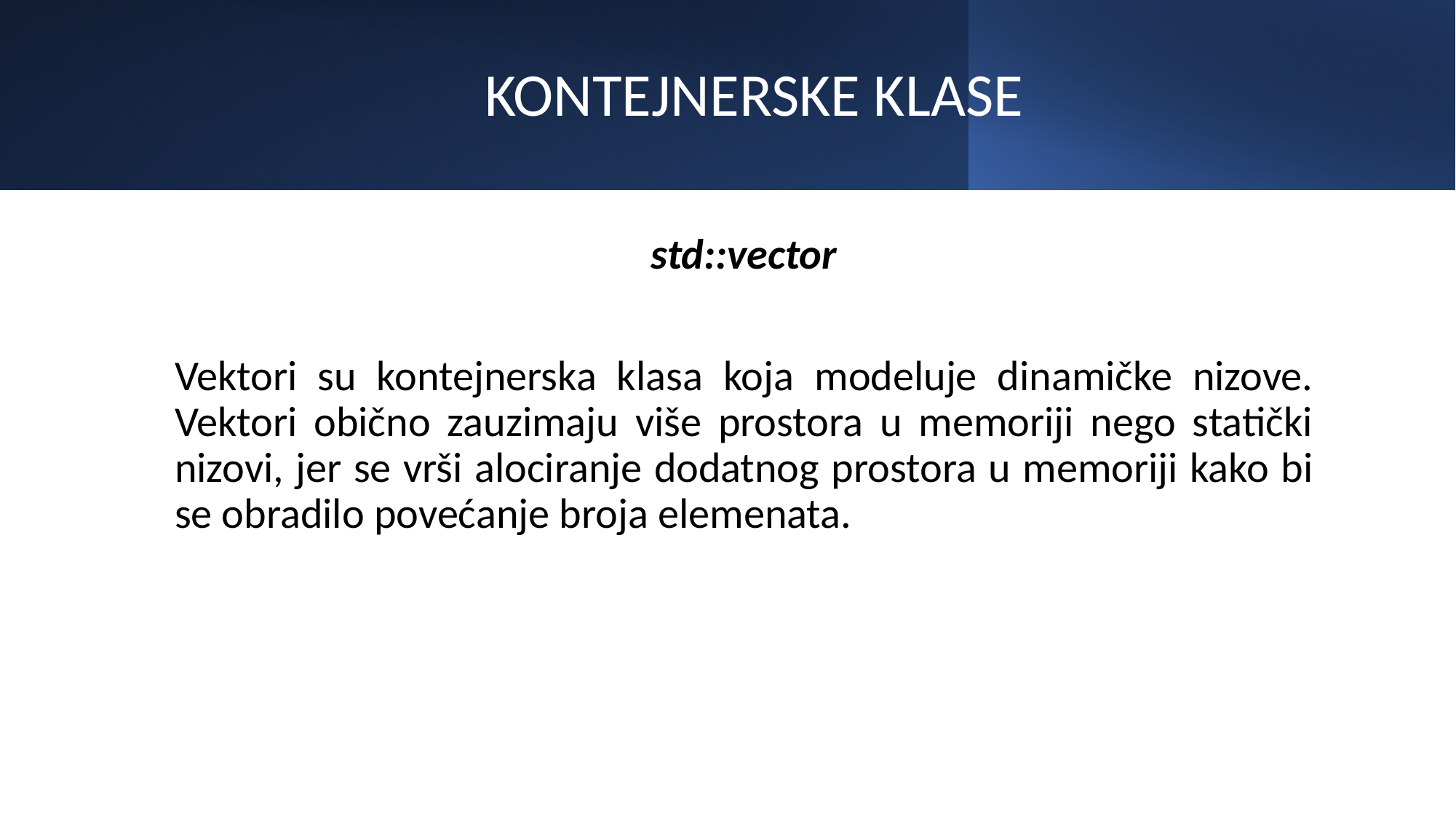

# KONTEJNERSKE KLASE
std::vector

Vektori su kontejnerska klasa koja modeluje dinamičke nizove. Vektori obično zauzimaju više prostora u memoriji nego statički nizovi, jer se vrši alociranje dodatnog prostora u memoriji kako bi se obradilo povećanje broja elemenata.